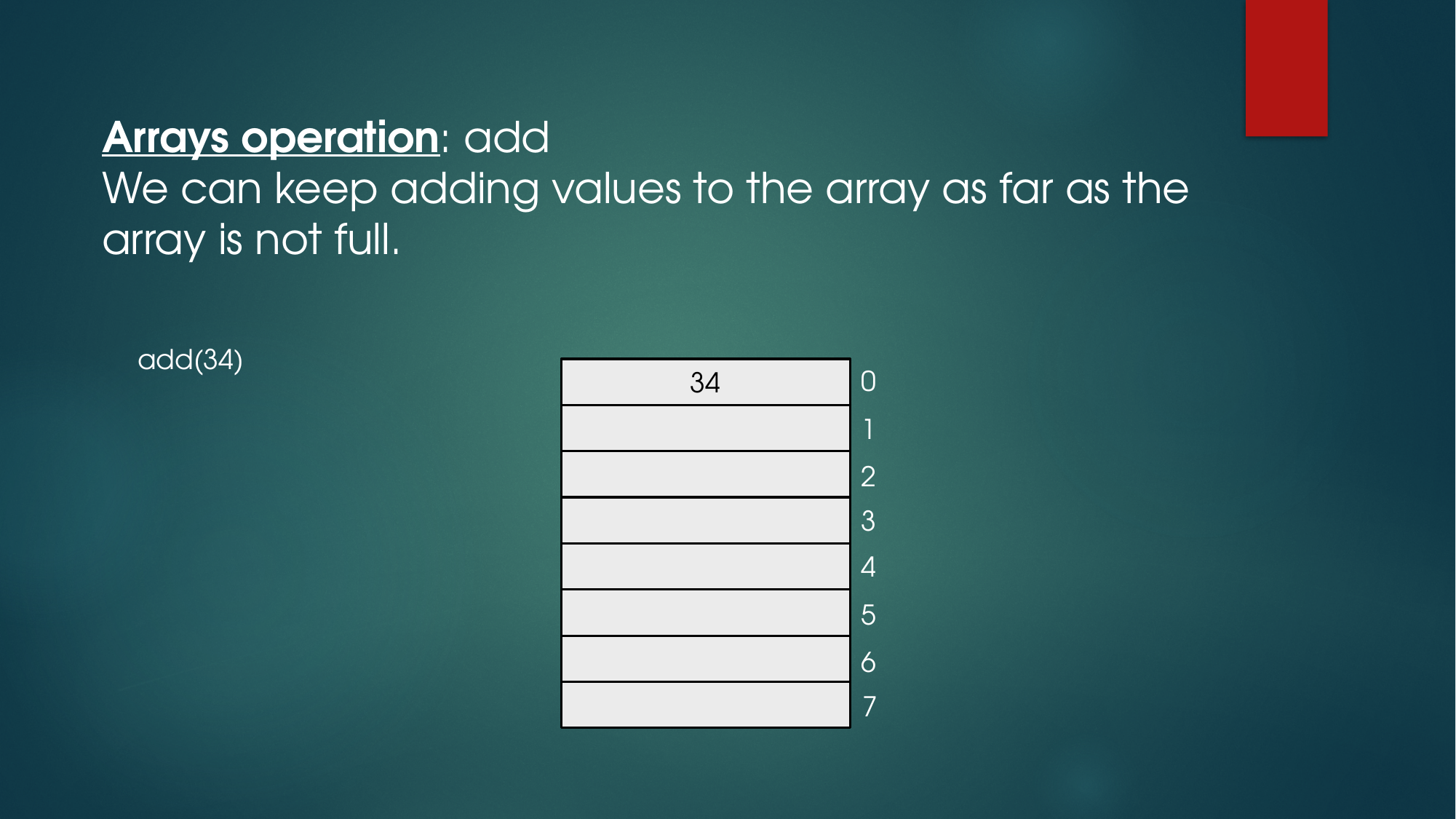

Arrays operation: add
We can keep adding values to the array as far as the
array is not full.
add(34)
34
0

1

2

3

4

5

6

7